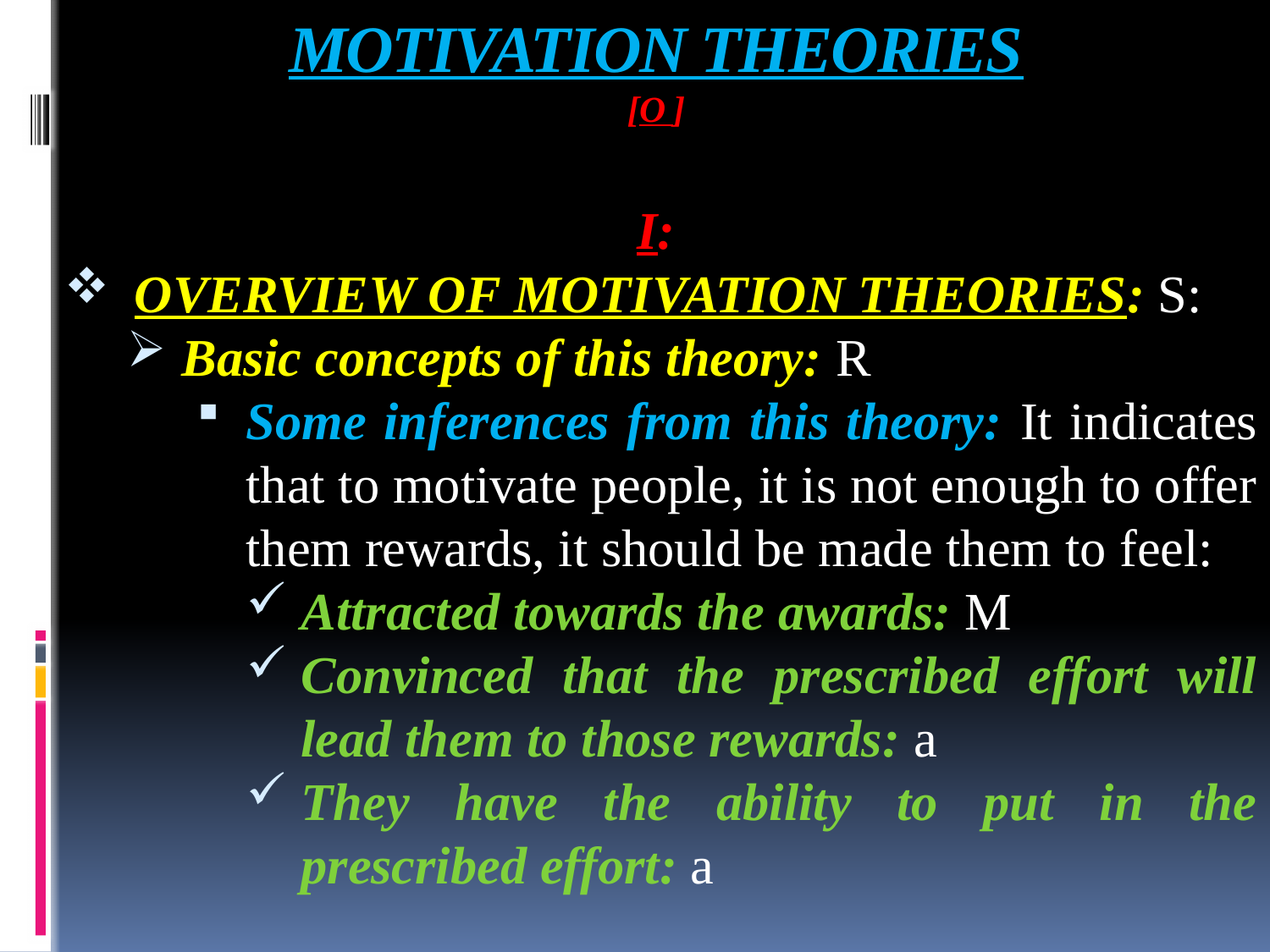

# MOTIVATION THEORIES [O ]
I:
OVERVIEW OF MOTIVATION THEORIES: S:
Basic concepts of this theory: R
Some inferences from this theory: It indicates that to motivate people, it is not enough to offer them rewards, it should be made them to feel:
Attracted towards the awards: M
Convinced that the prescribed effort will lead them to those rewards: a
They have the ability to put in the prescribed effort: a